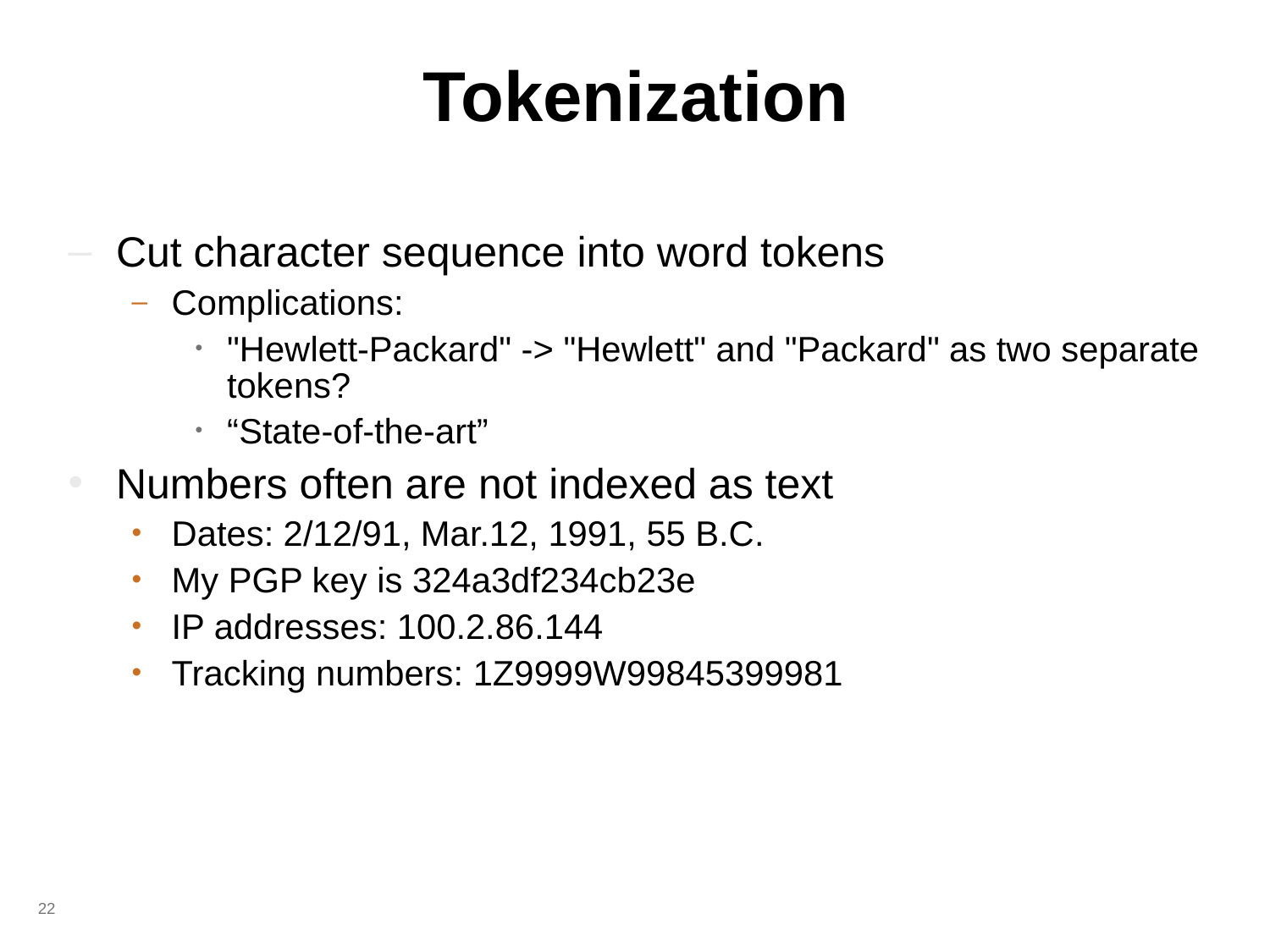

# Tokenization
Cut character sequence into word tokens
Complications:
"Hewlett-Packard" -> "Hewlett" and "Packard" as two separate tokens?
“State-of-the-art”
Numbers often are not indexed as text
Dates: 2/12/91, Mar.12, 1991, 55 B.C.
My PGP key is 324a3df234cb23e
IP addresses: 100.2.86.144
Tracking numbers: 1Z9999W99845399981
22